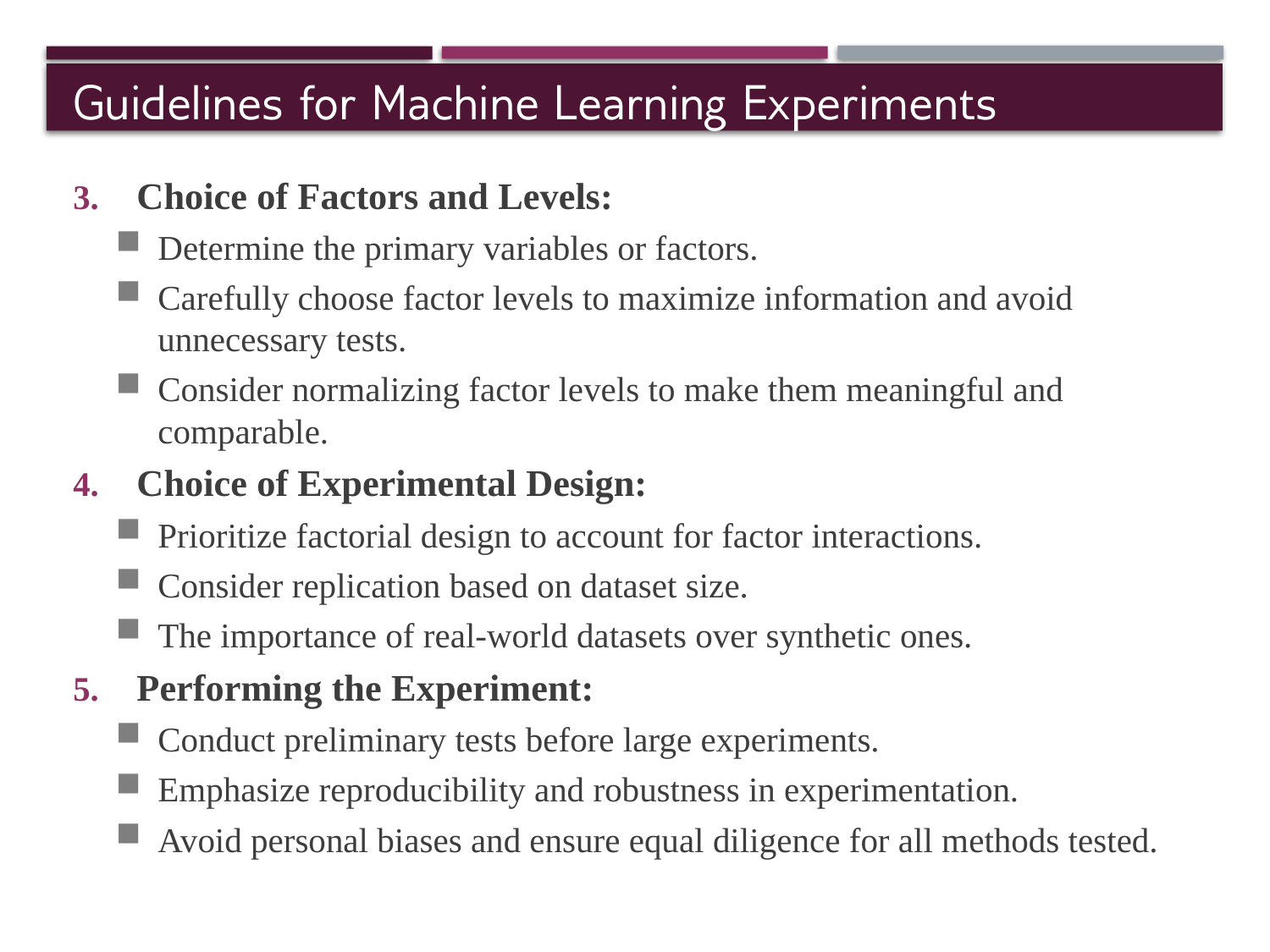

# Guidelines for Machine Learning Experiments
Choice of Factors and Levels:
Determine the primary variables or factors.
Carefully choose factor levels to maximize information and avoid unnecessary tests.
Consider normalizing factor levels to make them meaningful and comparable.
Choice of Experimental Design:
Prioritize factorial design to account for factor interactions.
Consider replication based on dataset size.
The importance of real-world datasets over synthetic ones.
Performing the Experiment:
Conduct preliminary tests before large experiments.
Emphasize reproducibility and robustness in experimentation.
Avoid personal biases and ensure equal diligence for all methods tested.